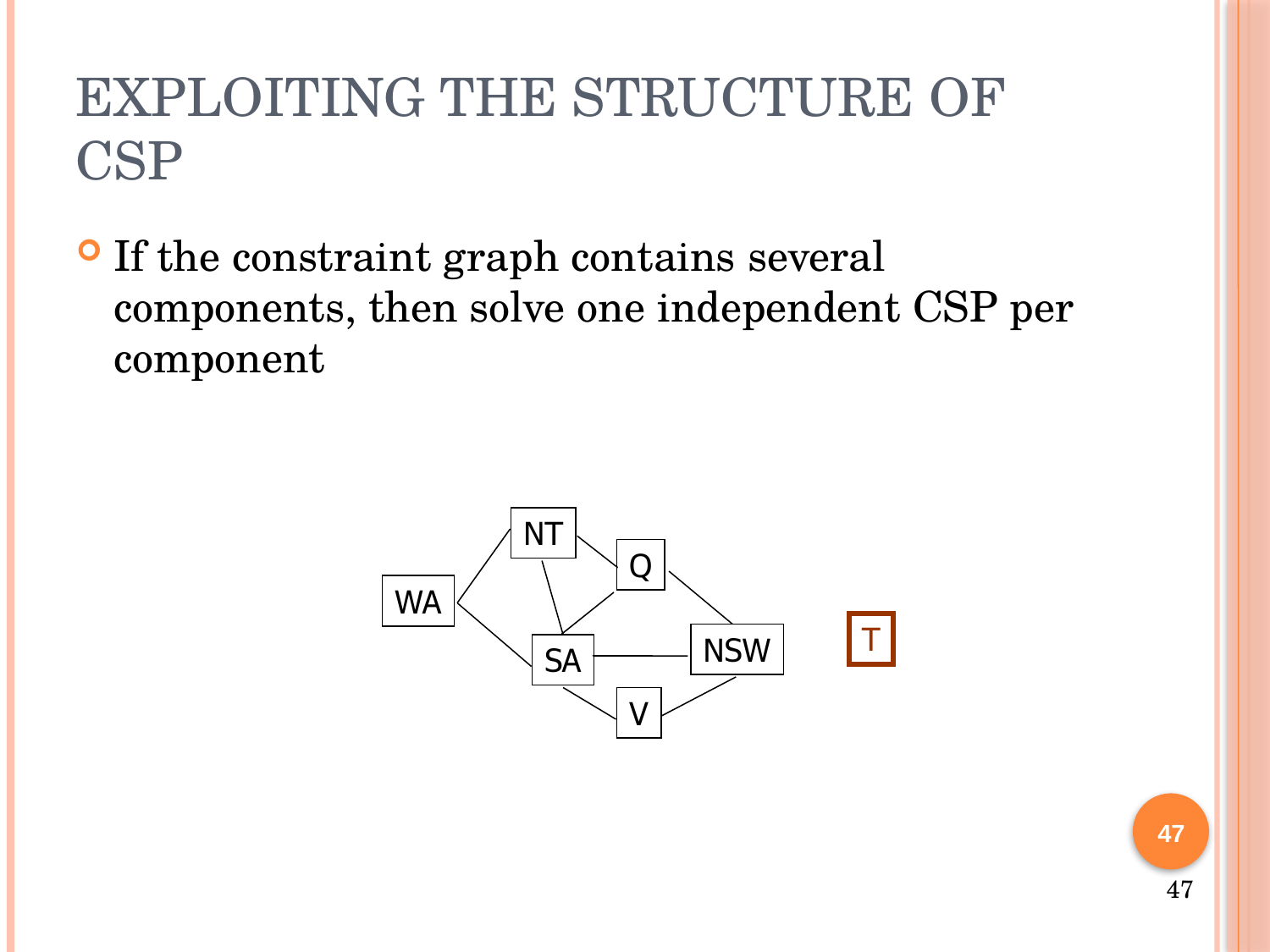

# Exploiting the Structure of CSP
If the constraint graph contains several components, then solve one independent CSP per component

NT

Q

WA

NSW
SA

V

T

47
47